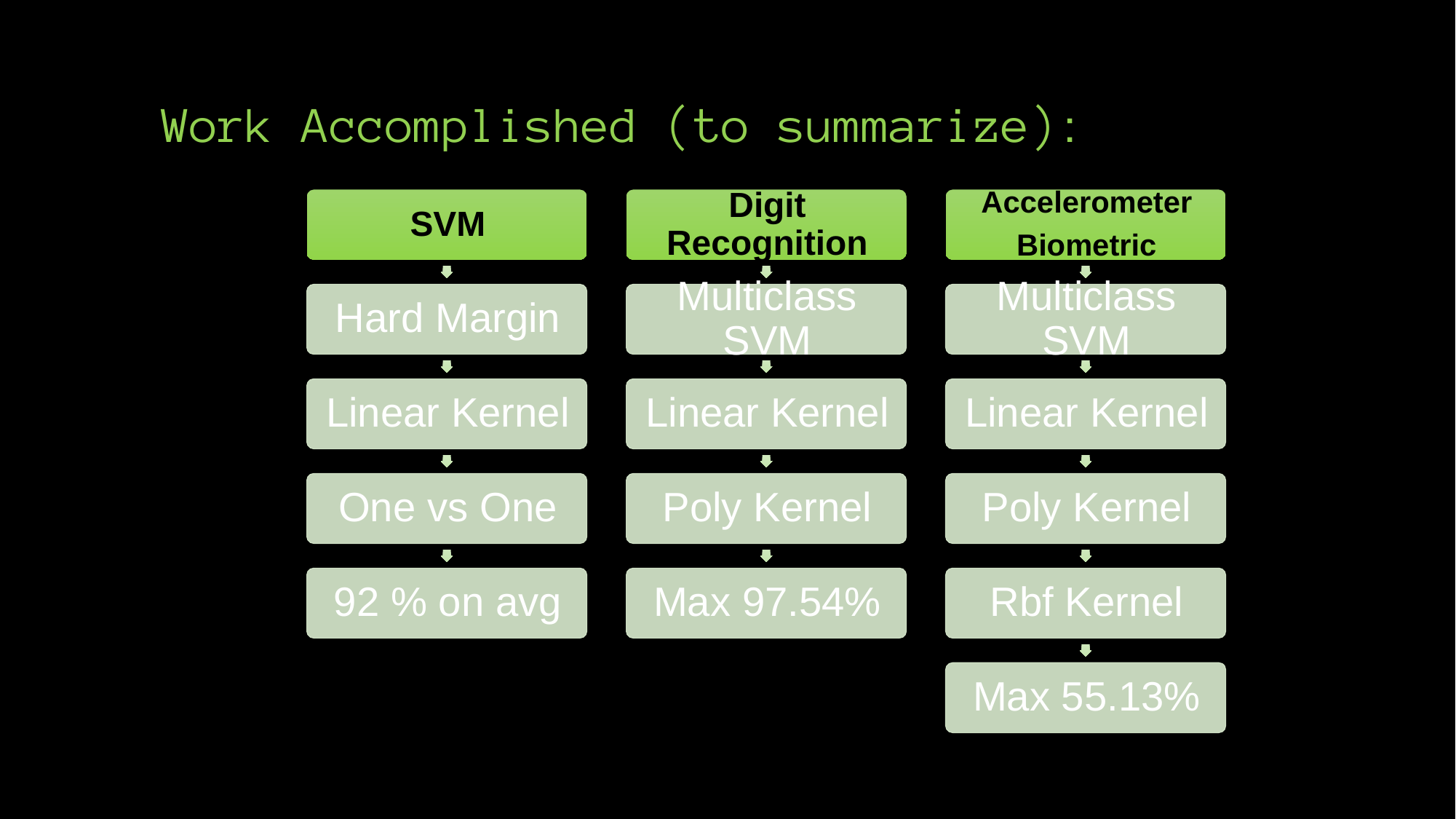

# Work Accomplished (to summarize):
SVM
Hard Margin
Linear Kernel
One vs One
92 % on avg
Digit Recognition
Multiclass SVM
Linear Kernel
Poly Kernel
Max 97.54%
Accelerometer
Biometric
Multiclass SVM
Linear Kernel
Poly Kernel
Rbf Kernel
Max 55.13%